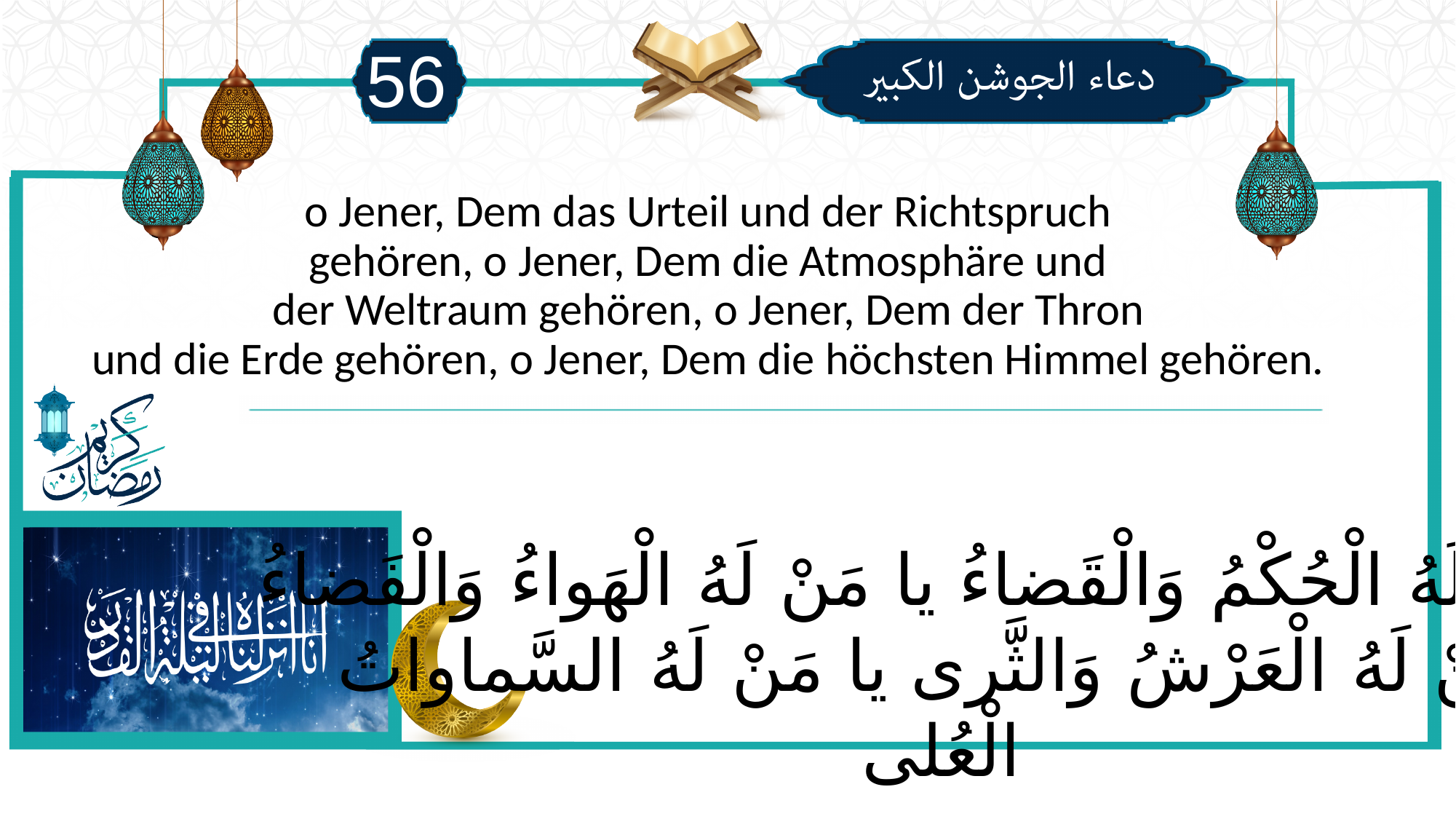

56
o Jener, Dem das Urteil und der Richtspruch
gehören, o Jener, Dem die Atmosphäre und
der Weltraum gehören, o Jener, Dem der Thron
und die Erde gehören, o Jener, Dem die höchsten Himmel gehören.
يا مَنْ لَهُ الْحُكْمُ وَالْقَضاءُ يا مَنْ لَهُ الْهَواءُ وَالْفَضاءُ
 يا مَنْ لَهُ الْعَرْشُ وَالثَّرى يا مَنْ لَهُ السَّماواتُ الْعُلى